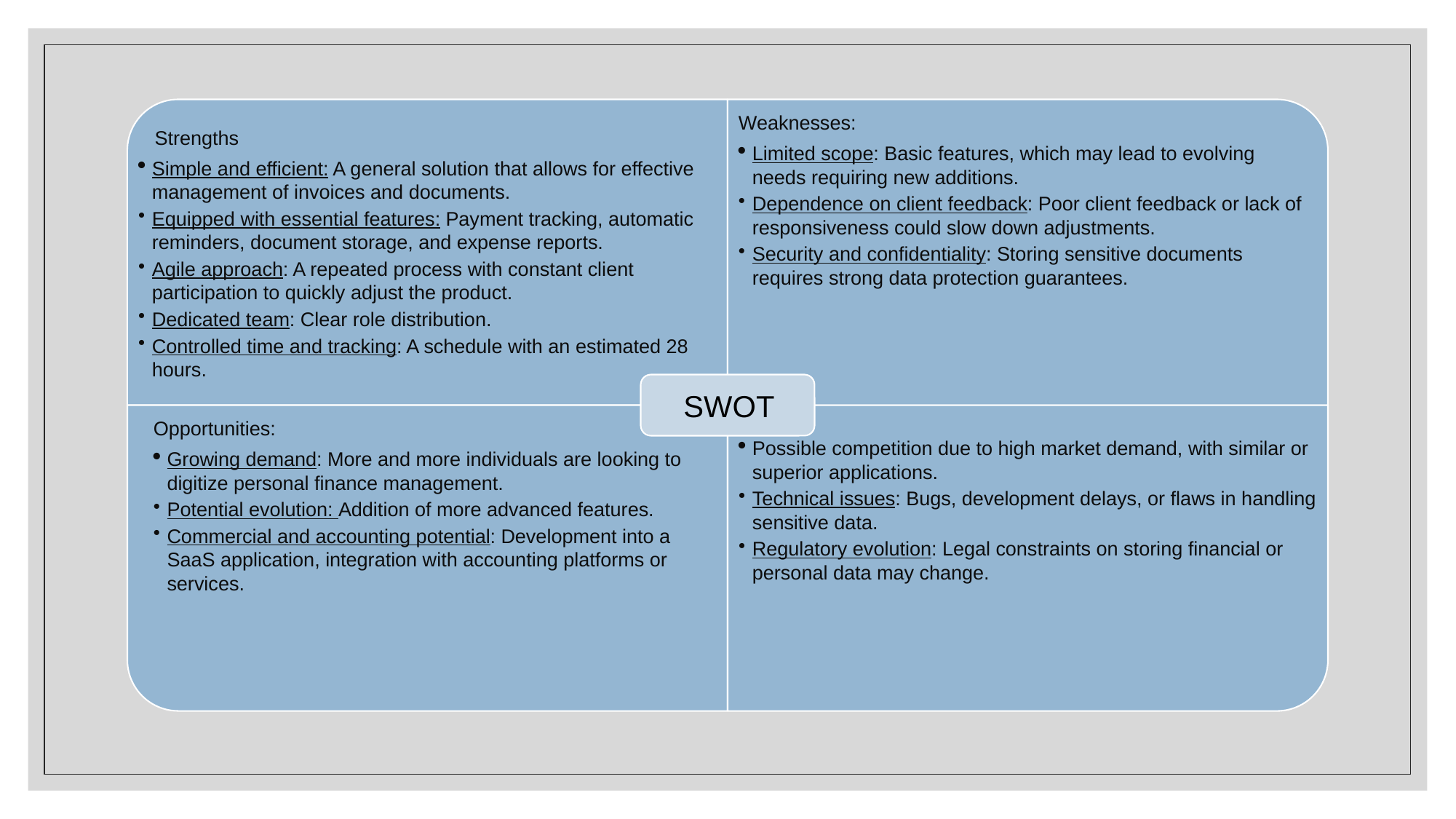

Strengths
Simple and efficient: A general solution that allows for effective management of invoices and documents.
Equipped with essential features: Payment tracking, automatic reminders, document storage, and expense reports.
Agile approach: A repeated process with constant client participation to quickly adjust the product.
Dedicated team: Clear role distribution.
Controlled time and tracking: A schedule with an estimated 28 hours.
Weaknesses:
Limited scope: Basic features, which may lead to evolving needs requiring new additions.
Dependence on client feedback: Poor client feedback or lack of responsiveness could slow down adjustments.
Security and confidentiality: Storing sensitive documents requires strong data protection guarantees.
Opportunities:
Growing demand: More and more individuals are looking to digitize personal finance management.
Potential evolution: Addition of more advanced features.
Commercial and accounting potential: Development into a SaaS application, integration with accounting platforms or services.
Threats:
Possible competition due to high market demand, with similar or superior applications.
Technical issues: Bugs, development delays, or flaws in handling sensitive data.
Regulatory evolution: Legal constraints on storing financial or personal data may change.
SWOT